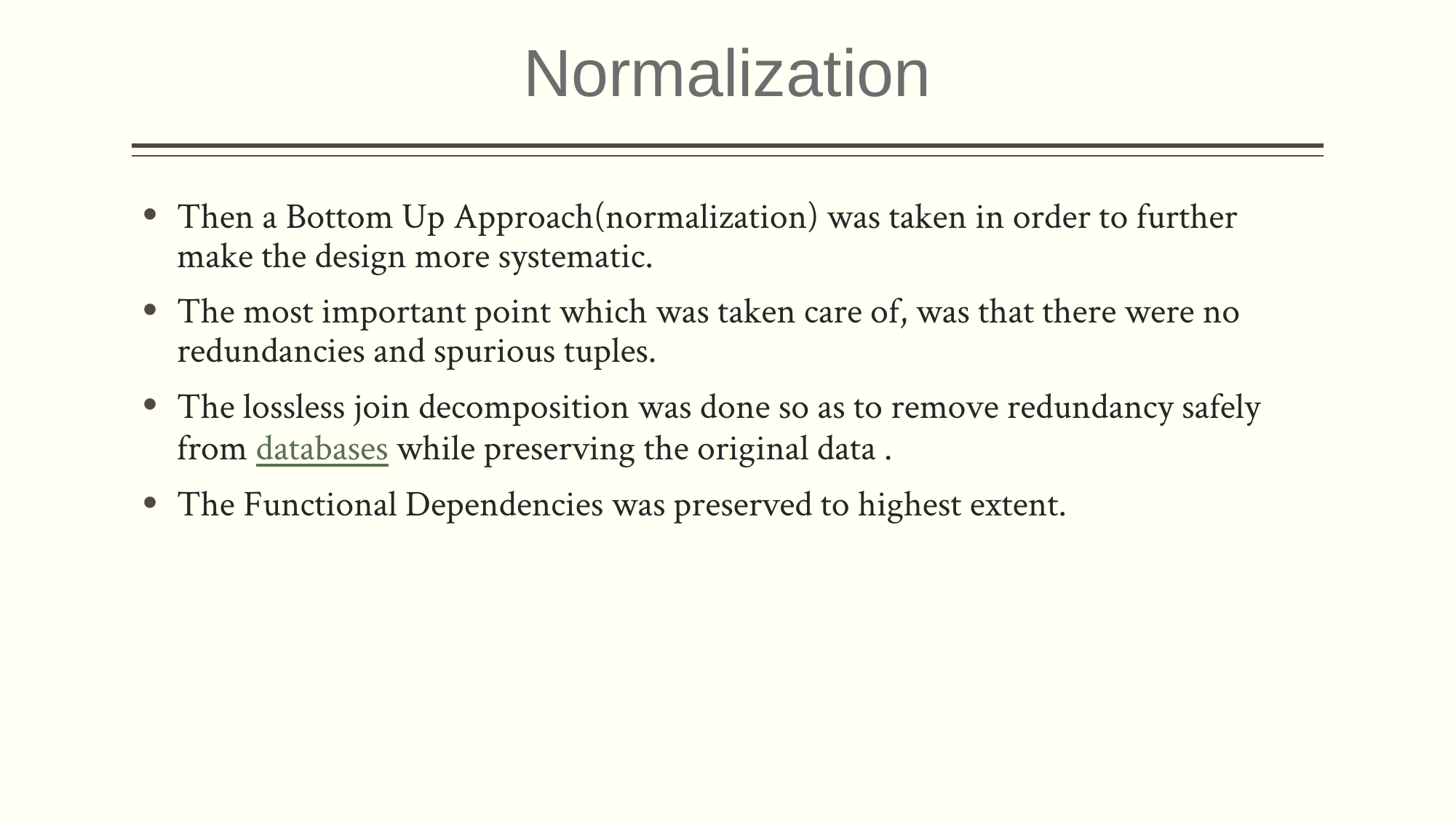

# Normalization
Then a Bottom Up Approach(normalization) was taken in order to further make the design more systematic.
The most important point which was taken care of, was that there were no redundancies and spurious tuples.
The lossless join decomposition was done so as to remove redundancy safely from databases while preserving the original data .
The Functional Dependencies was preserved to highest extent.